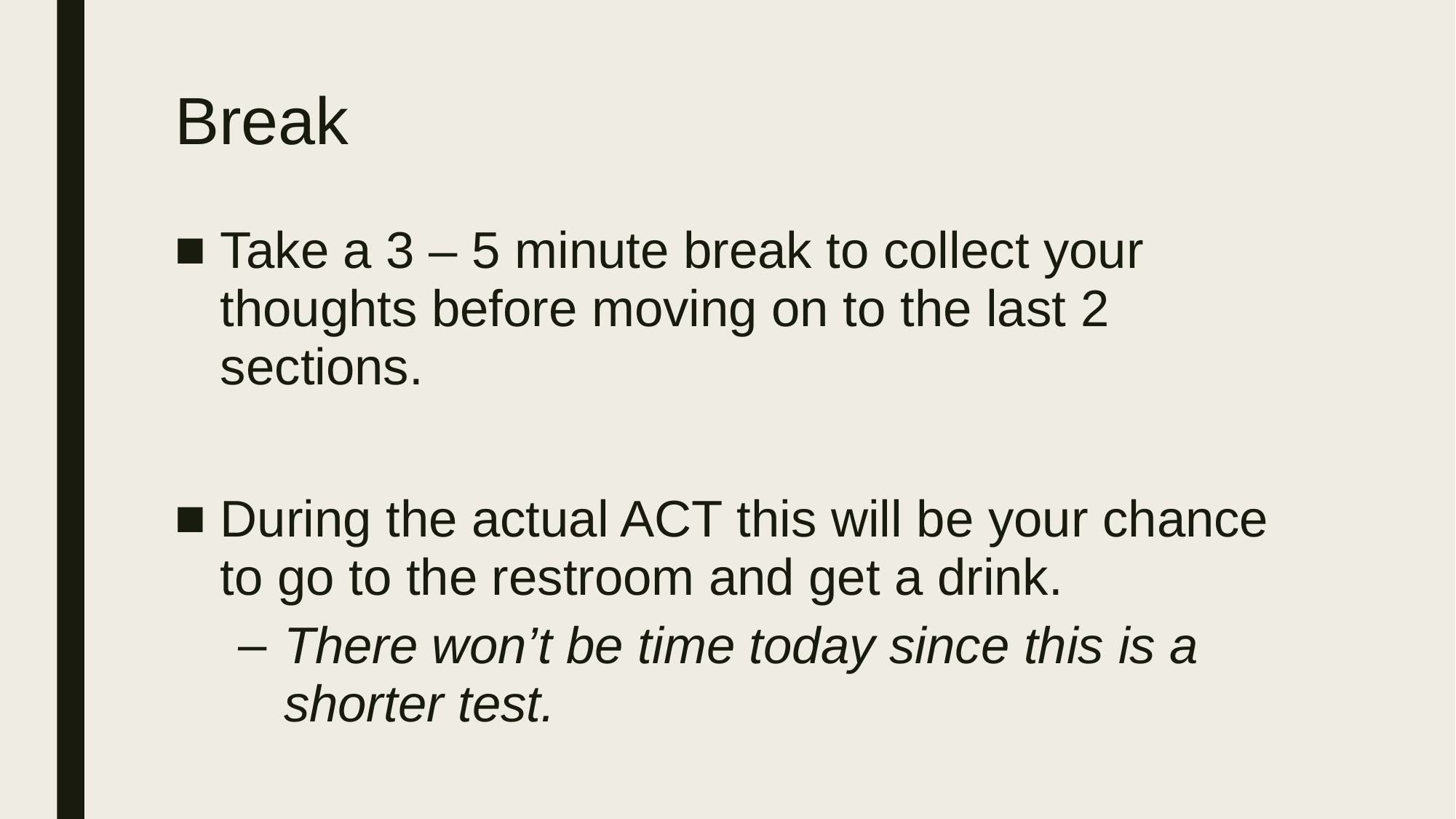

# Break
Take a 3 – 5 minute break to collect your thoughts before moving on to the last 2 sections.

During the actual ACT this will be your chance to go to the restroom and get a drink.
There won’t be time today since this is a shorter test.